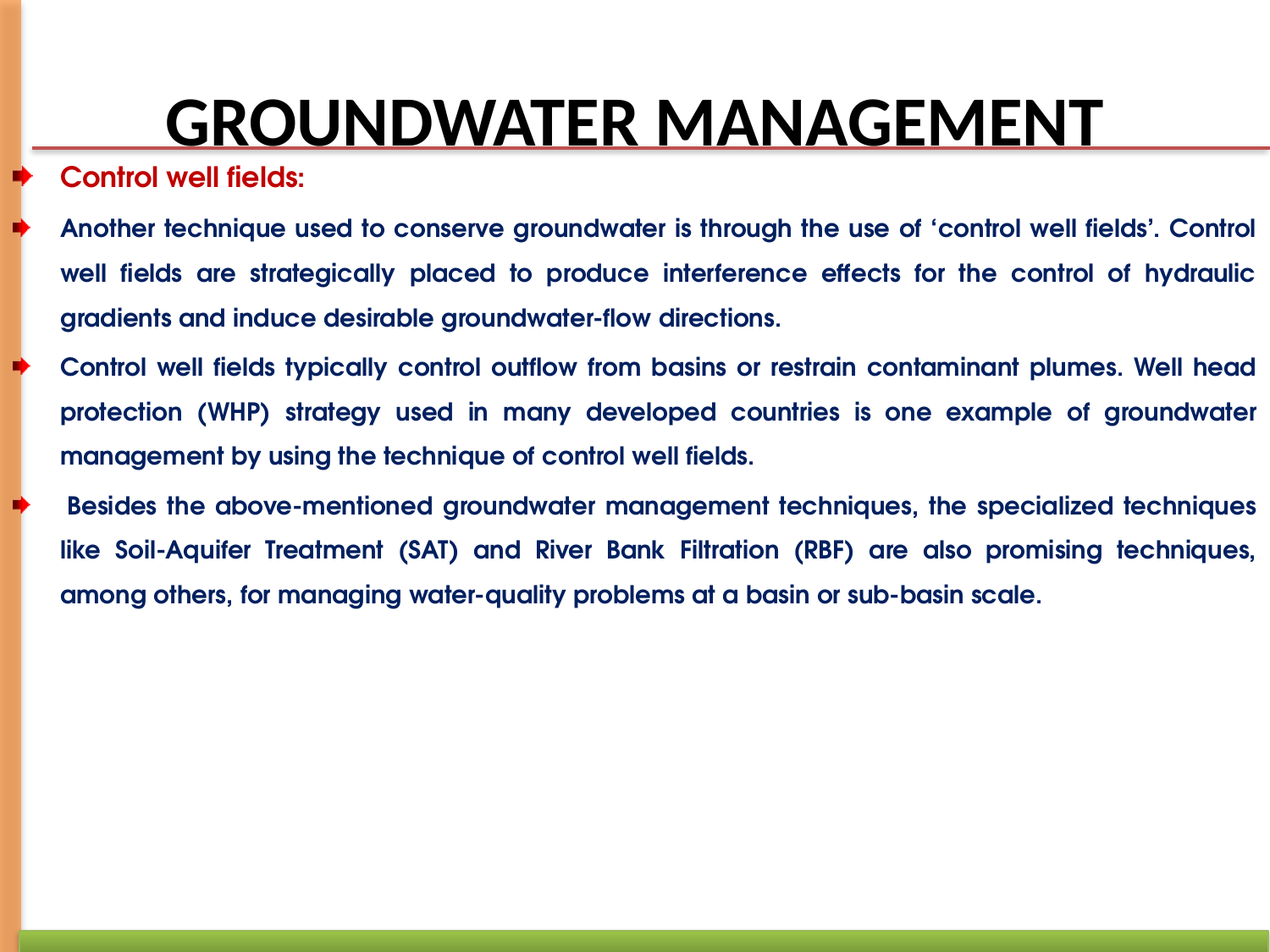

# GROUNDWATER MANAGEMENT
Control well fields:
Another technique used to conserve groundwater is through the use of ‘control well fields’. Control well fields are strategically placed to produce interference effects for the control of hydraulic gradients and induce desirable groundwater-flow directions.
Control well fields typically control outflow from basins or restrain contaminant plumes. Well head protection (WHP) strategy used in many developed countries is one example of groundwater management by using the technique of control well fields.
 Besides the above-mentioned groundwater management techniques, the specialized techniques like Soil-Aquifer Treatment (SAT) and River Bank Filtration (RBF) are also promising techniques, among others, for managing water-quality problems at a basin or sub-basin scale.